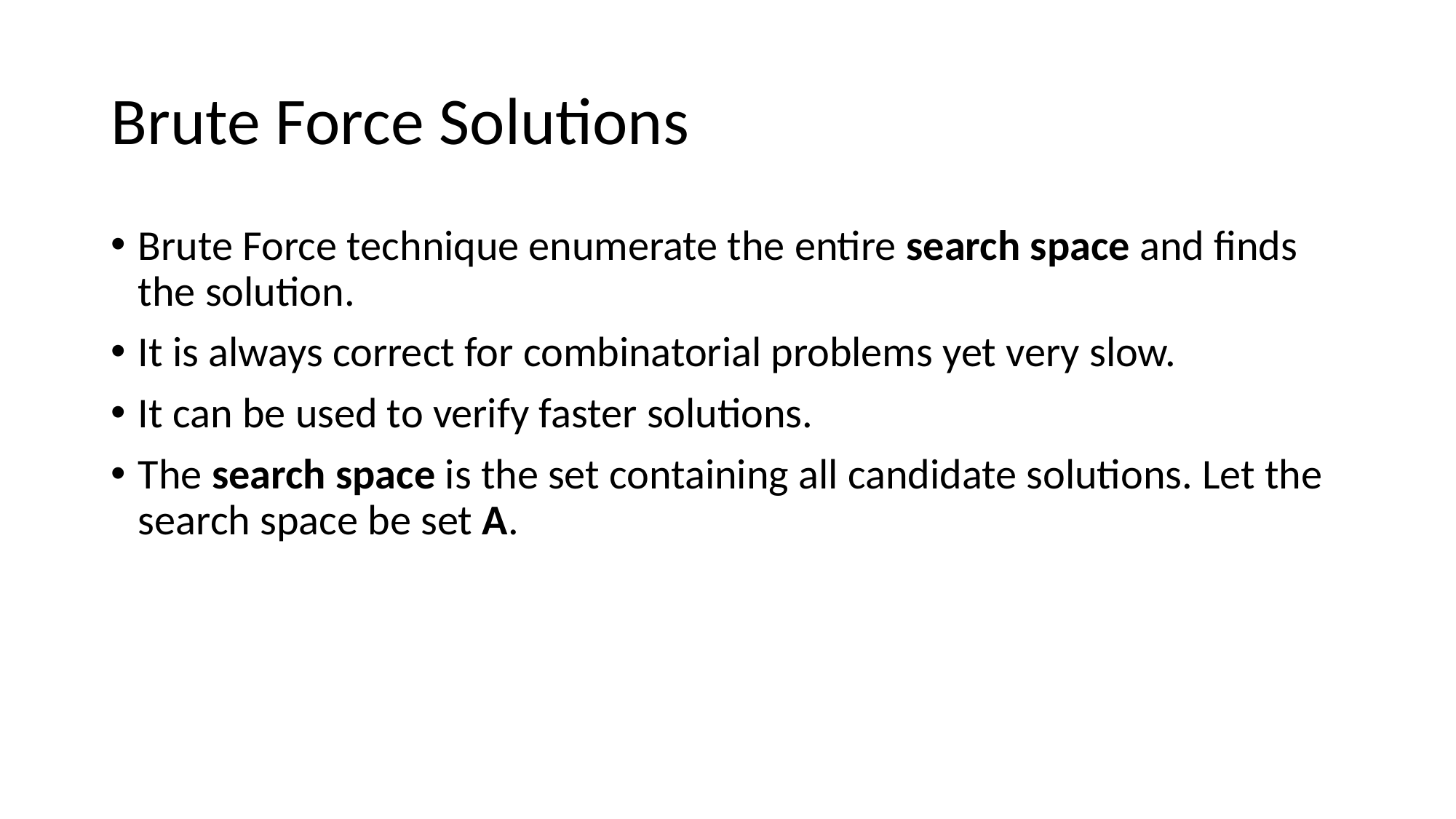

# Brute Force Solutions
Brute Force technique enumerate the entire search space and finds the solution.
It is always correct for combinatorial problems yet very slow.
It can be used to verify faster solutions.
The search space is the set containing all candidate solutions. Let the search space be set A.